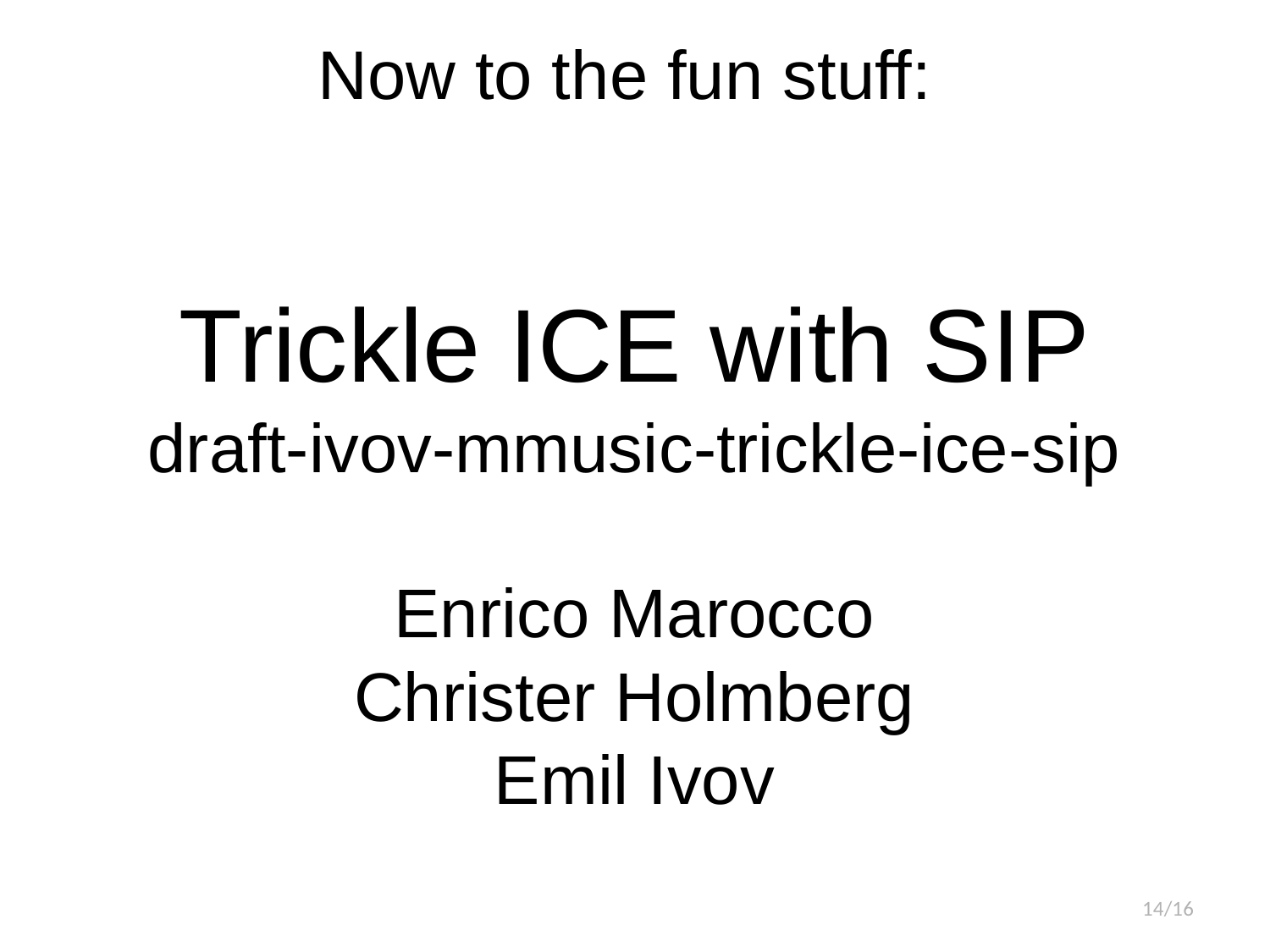

# Now to the fun stuff: Trickle ICE with SIP draft-ivov-mmusic-trickle-ice-sip Enrico Marocco Christer Holmberg Emil Ivov
14/16